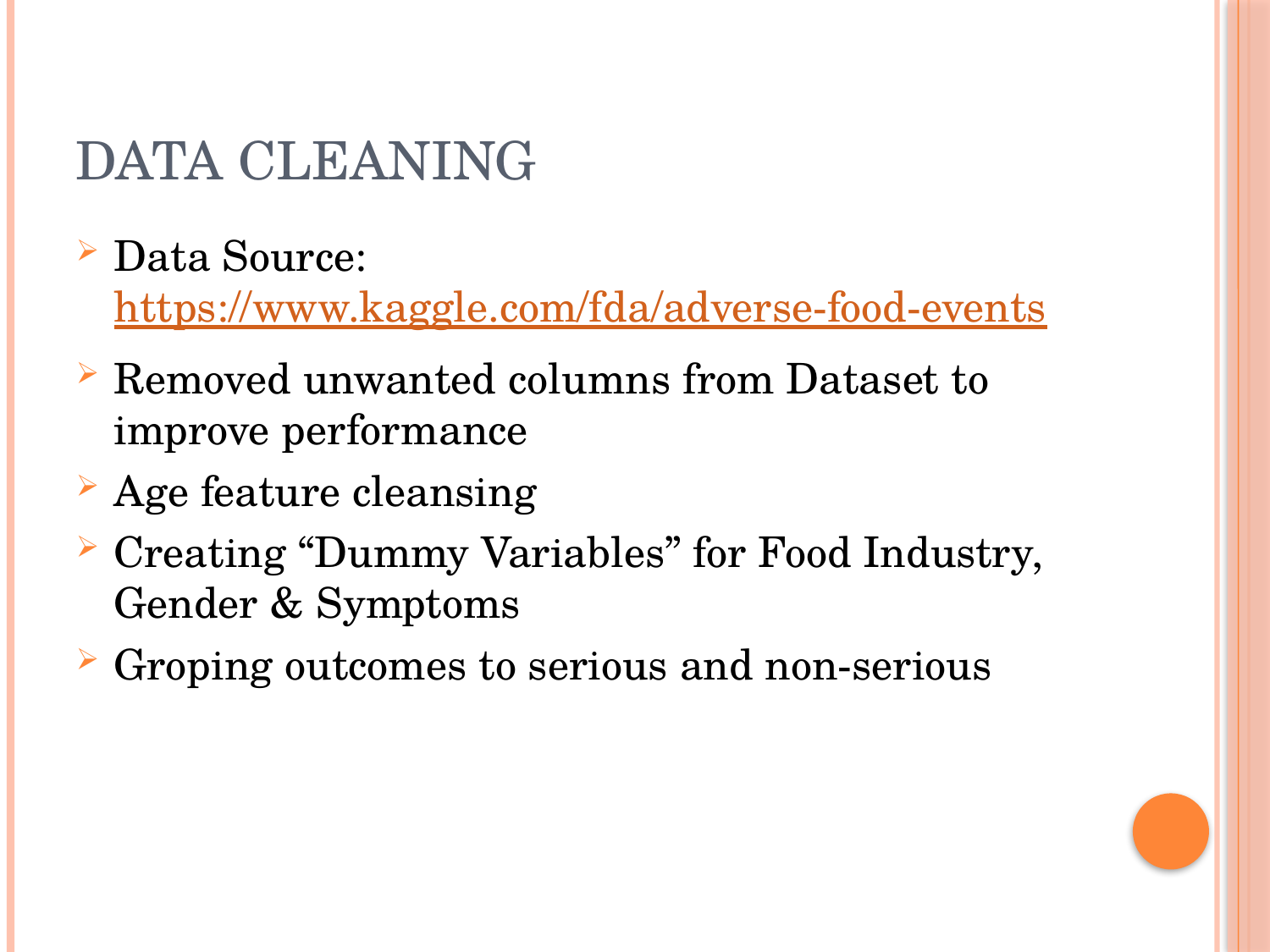

# Data Cleaning
Data Source: https://www.kaggle.com/fda/adverse-food-events
Removed unwanted columns from Dataset to improve performance
Age feature cleansing
Creating “Dummy Variables” for Food Industry, Gender & Symptoms
Groping outcomes to serious and non-serious